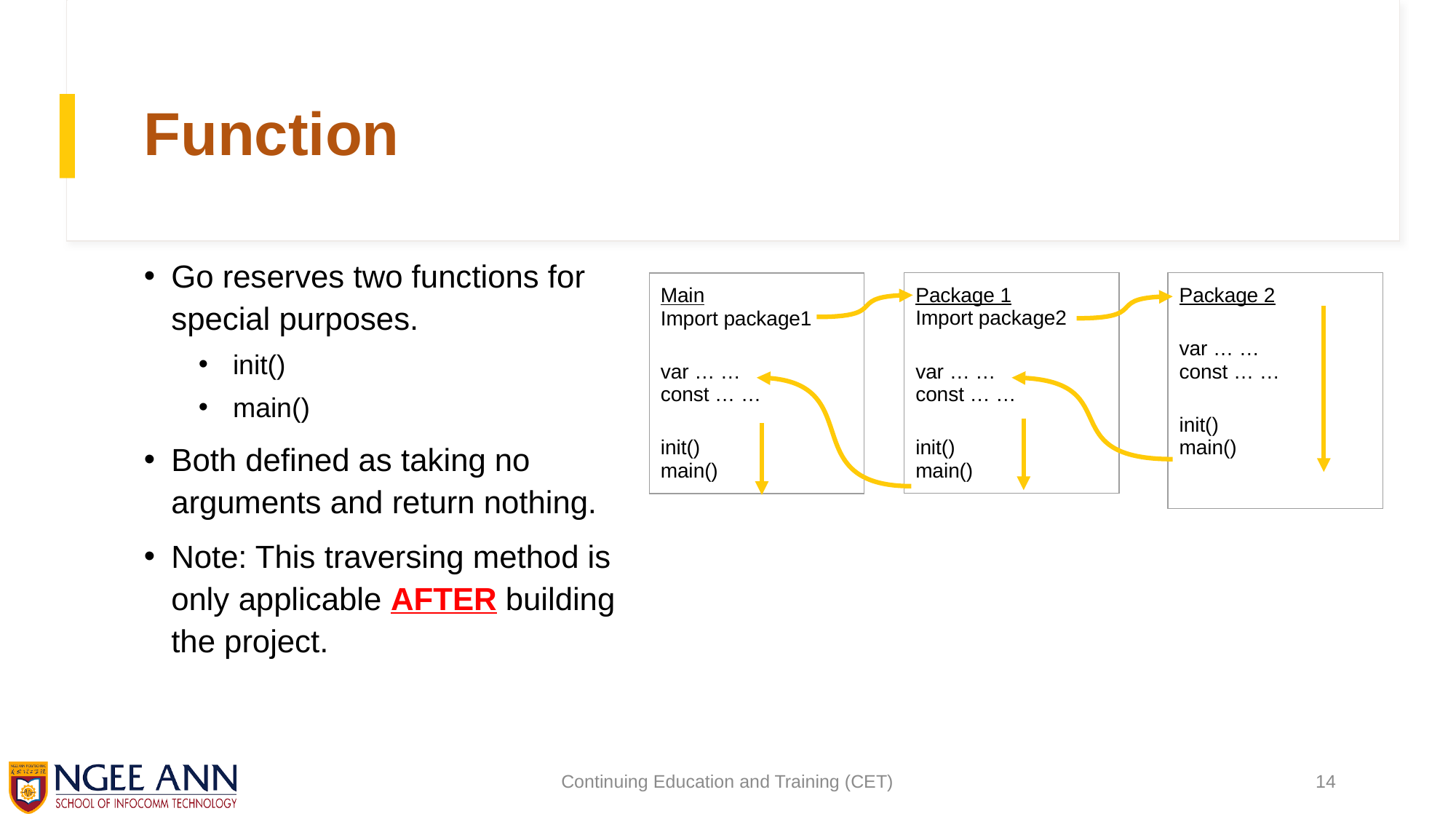

# Function
Go reserves two functions for special purposes.
init()
main()
Both defined as taking no arguments and return nothing.
Note: This traversing method is only applicable AFTER building the project.

| Package 1 Import package2 var … … const … … init() main() |
| --- |
| Package 2 var … … const … … init() main() |
| --- |
| Main Import package1 var … … const … … init() main() |
| --- |

Continuing Education and Training (CET)
14